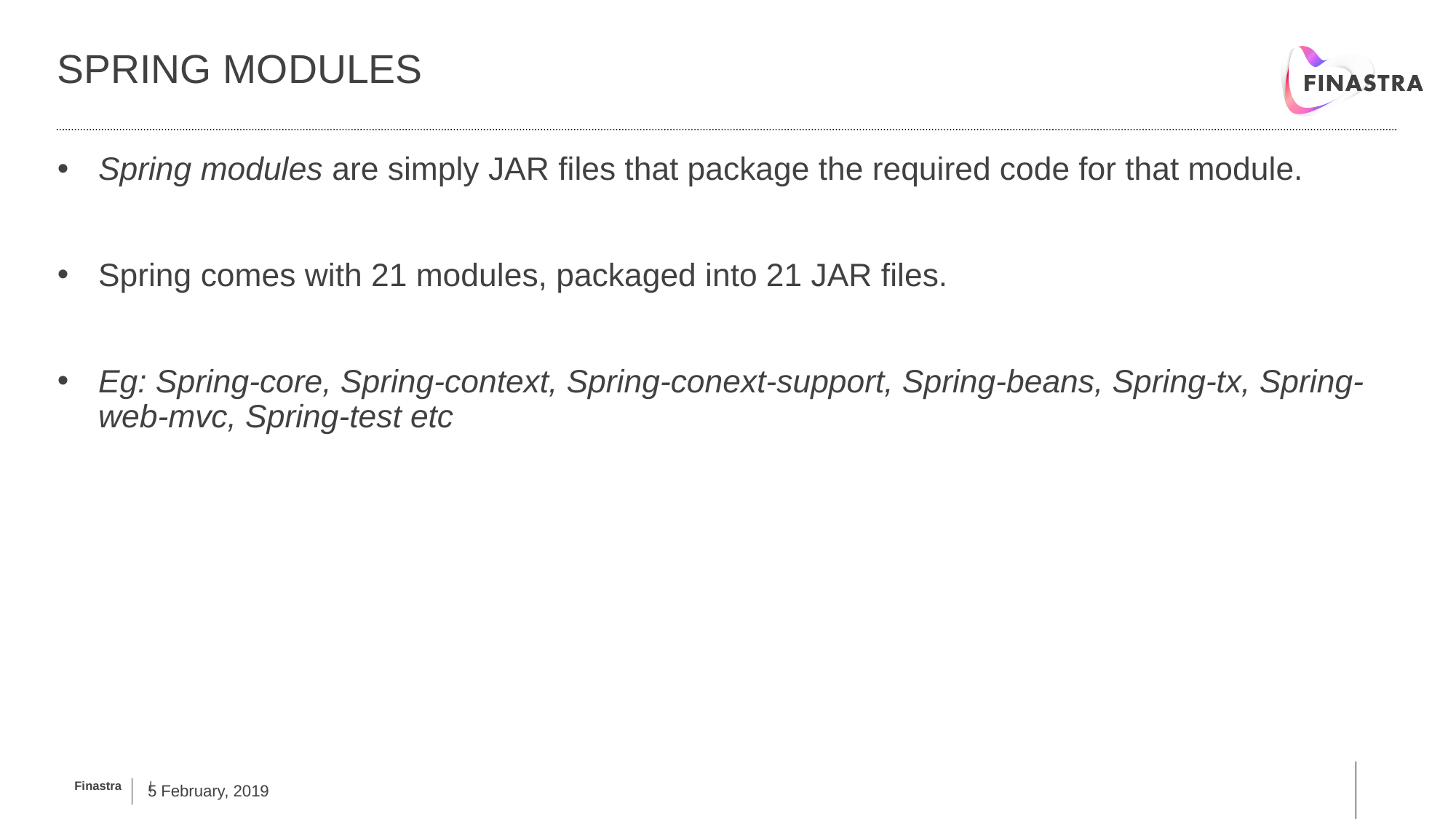

# Spring Modules
Spring modules are simply JAR files that package the required code for that module.

Spring comes with 21 modules, packaged into 21 JAR files.

Eg: Spring-core, Spring-context, Spring-conext-support, Spring-beans, Spring-tx, Spring-web-mvc, Spring-test etc
5 February, 2019